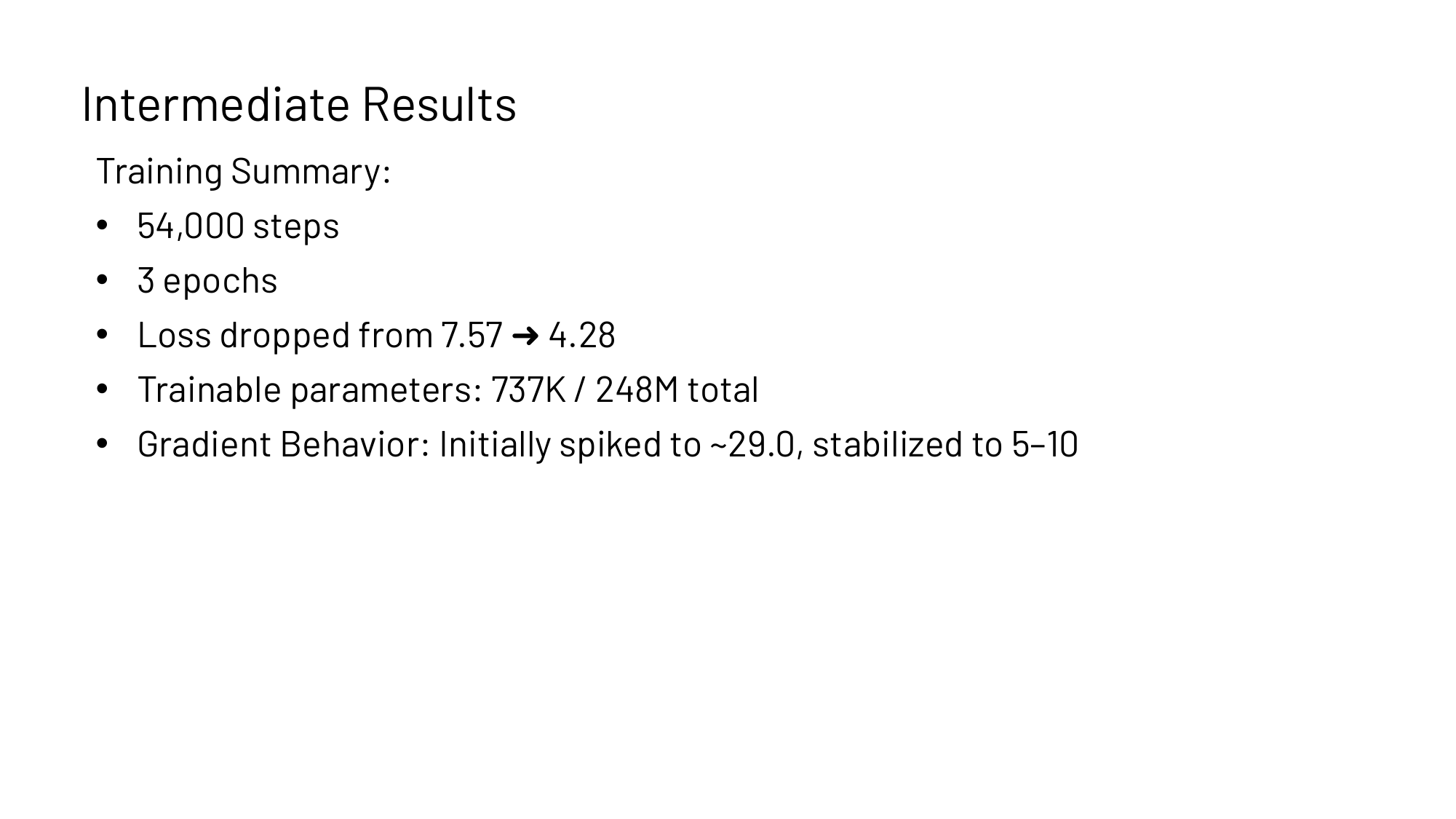

# Intermediate Results
Training Summary:
54,000 steps
3 epochs
Loss dropped from 7.57 ➜ 4.28
Trainable parameters: 737K / 248M total
Gradient Behavior: Initially spiked to ~29.0, stabilized to 5–10